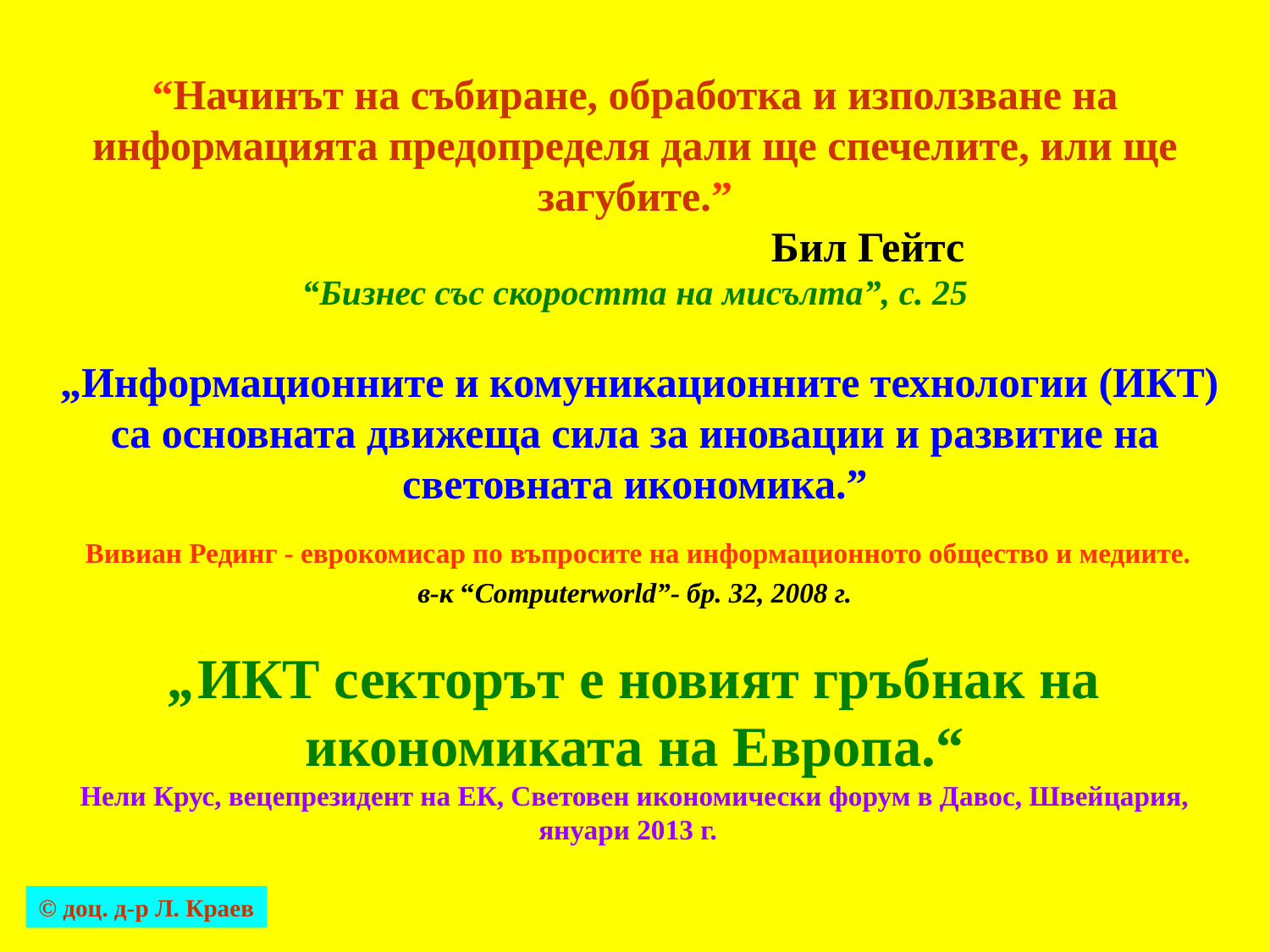

# “Начинът на събиране, обработка и използване на информацията предопределя дали ще спечелите, или ще загубите.” Бил Гейтс “Бизнес със скоростта на мисълта”, с. 25 „Информационните и комуникационните технологии (ИКТ) са основната движеща сила за иновации и развитие на световната икономика.” Вивиан Рединг - еврокомисар по въпросите на информационното общество и медиите. в-к “Computerworld”- бр. 32, 2008 г. „ИКТ секторът е новият гръбнак на икономиката на Европа.“ Нели Крус, вецепрезидент на ЕК, Световен икономически форум в Давос, Швейцария, януари 2013 г.
© доц. д-р Л. Краев